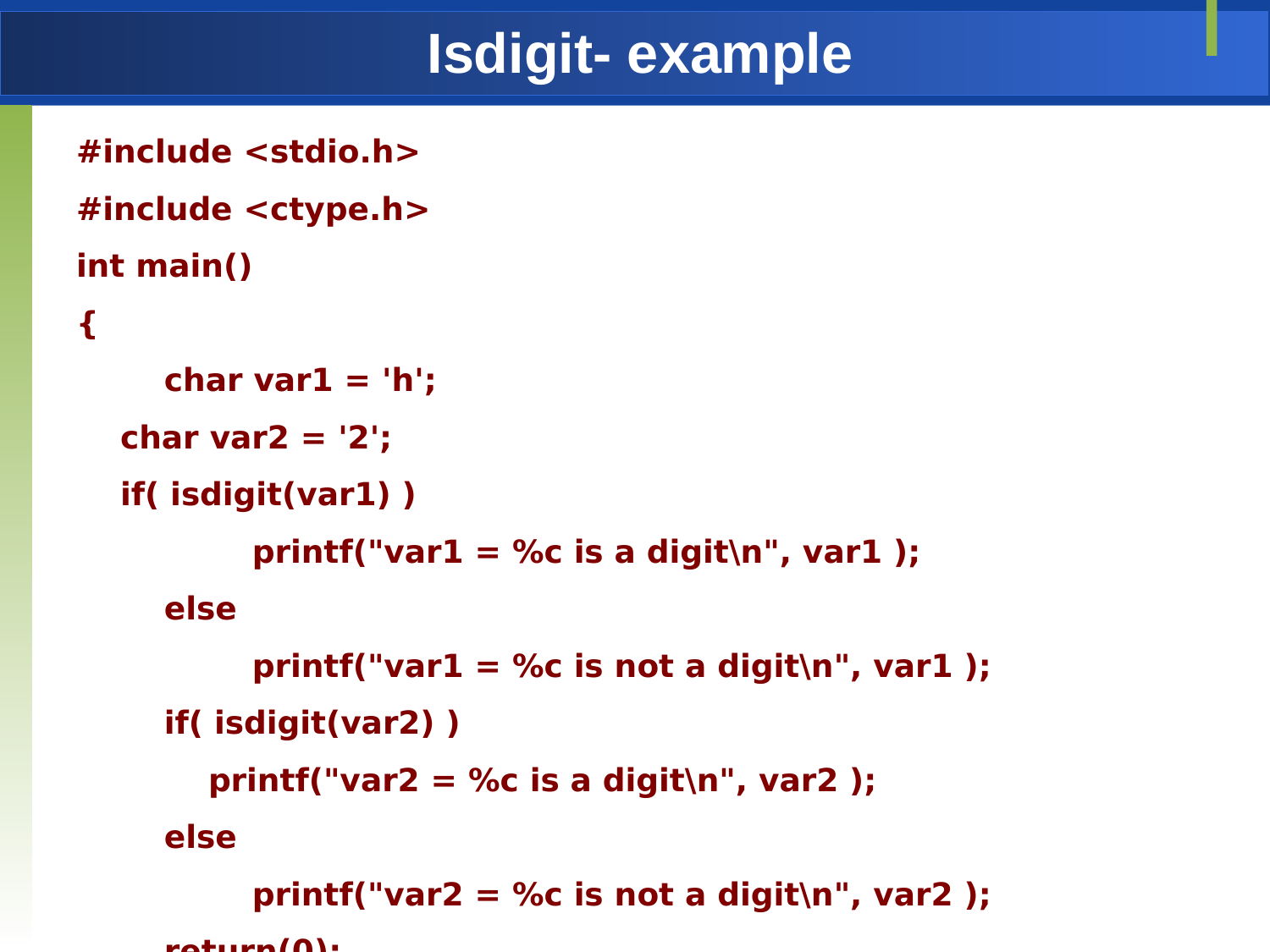

# Isdigit- example
#include <stdio.h>
#include <ctype.h>
int main()
{
        char var1 = 'h';
    char var2 = '2';
    if( isdigit(var1) )
                printf("var1 = %c is a digit\n", var1 );
        else
                printf("var1 = %c is not a digit\n", var1 );
        if( isdigit(var2) )
            printf("var2 = %c is a digit\n", var2 );
        else
                printf("var2 = %c is not a digit\n", var2 );
        return(0);
}